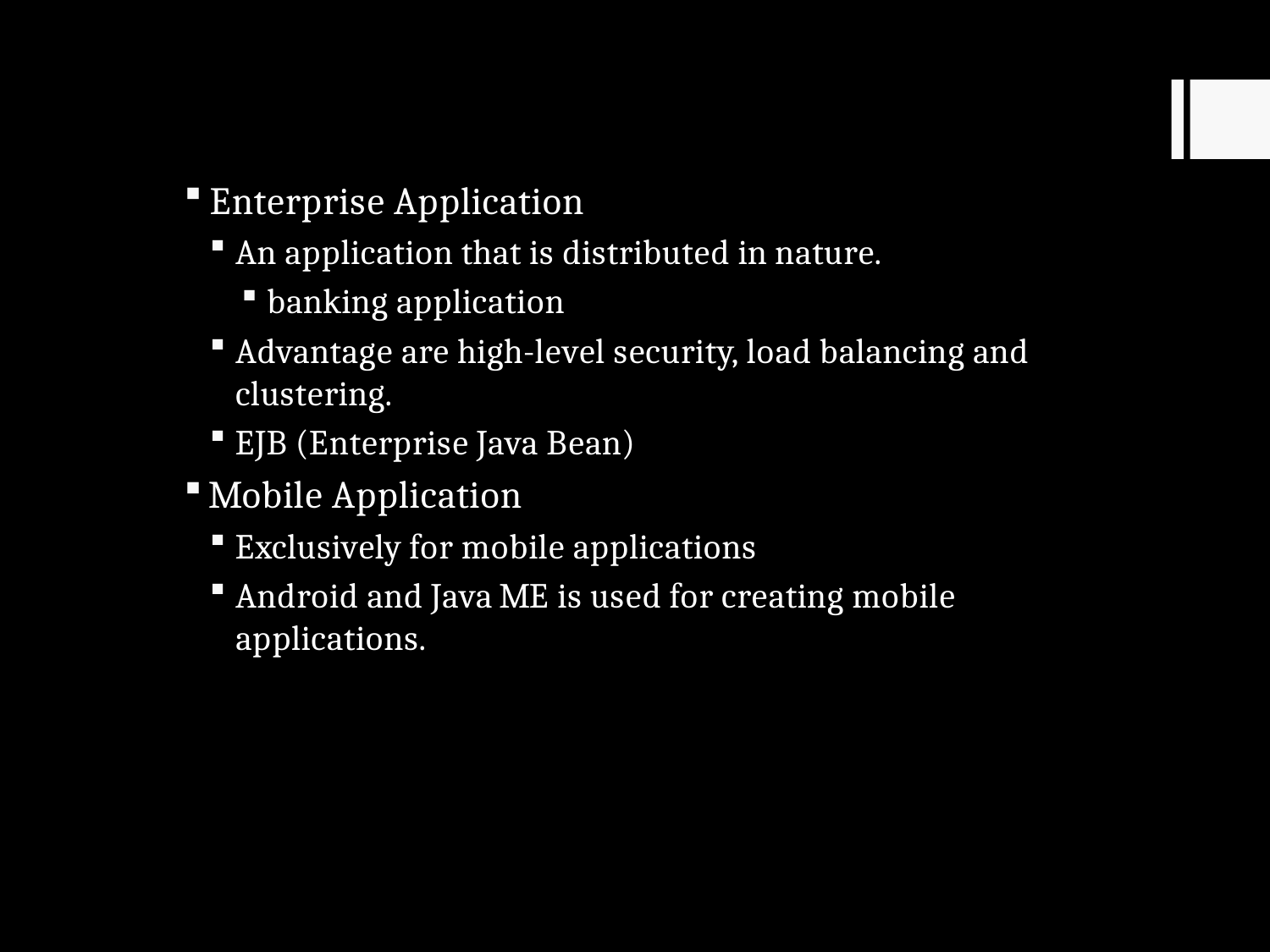

Enterprise Application
An application that is distributed in nature.
banking application
Advantage are high-level security, load balancing and clustering.
EJB (Enterprise Java Bean)
Mobile Application
Exclusively for mobile applications
Android and Java ME is used for creating mobile applications.